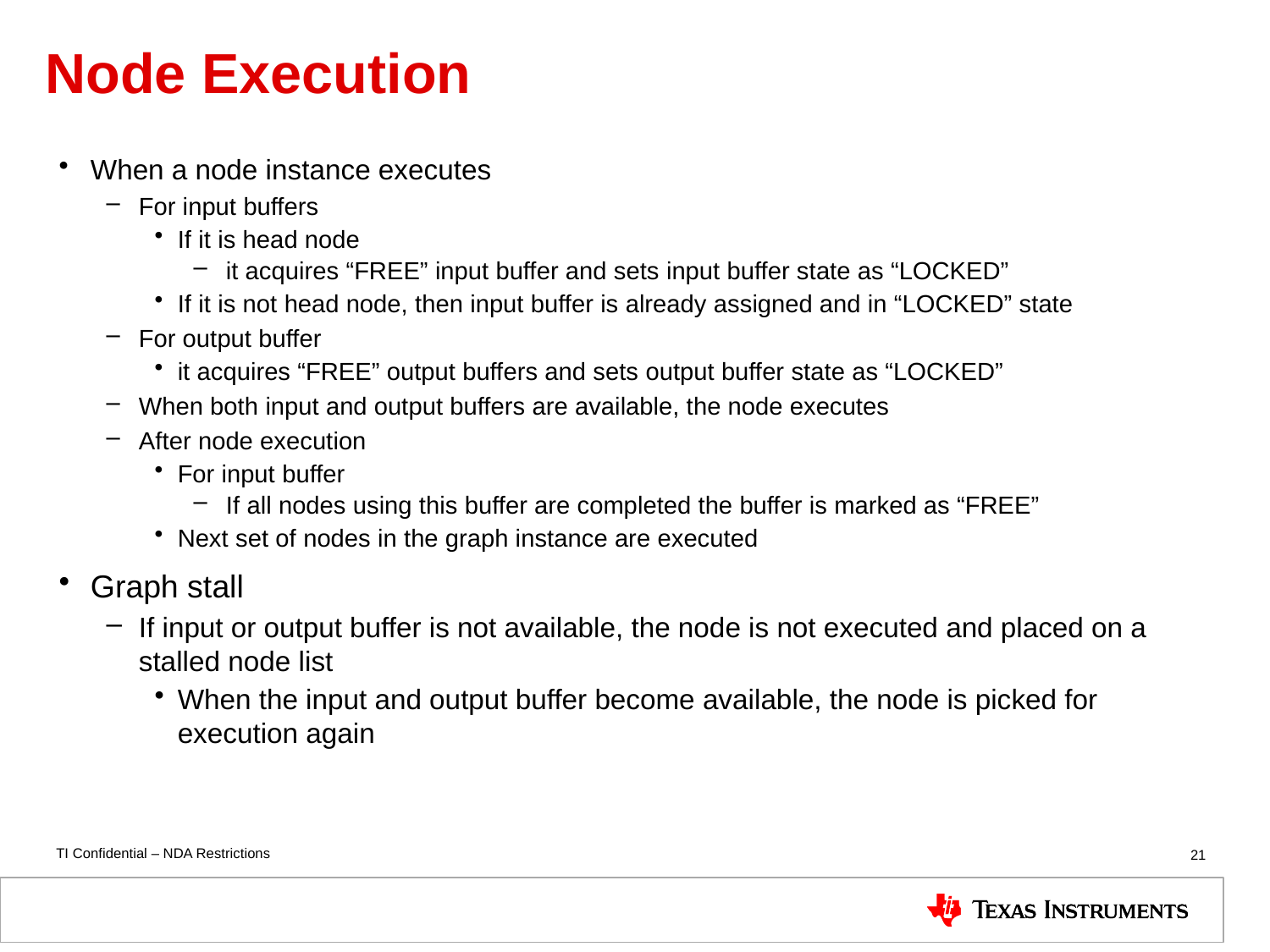

# Node Execution
When a node instance executes
For input buffers
If it is head node
it acquires “FREE” input buffer and sets input buffer state as “LOCKED”
If it is not head node, then input buffer is already assigned and in “LOCKED” state
For output buffer
it acquires “FREE” output buffers and sets output buffer state as “LOCKED”
When both input and output buffers are available, the node executes
After node execution
For input buffer
If all nodes using this buffer are completed the buffer is marked as “FREE”
Next set of nodes in the graph instance are executed
Graph stall
If input or output buffer is not available, the node is not executed and placed on a stalled node list
When the input and output buffer become available, the node is picked for execution again

21